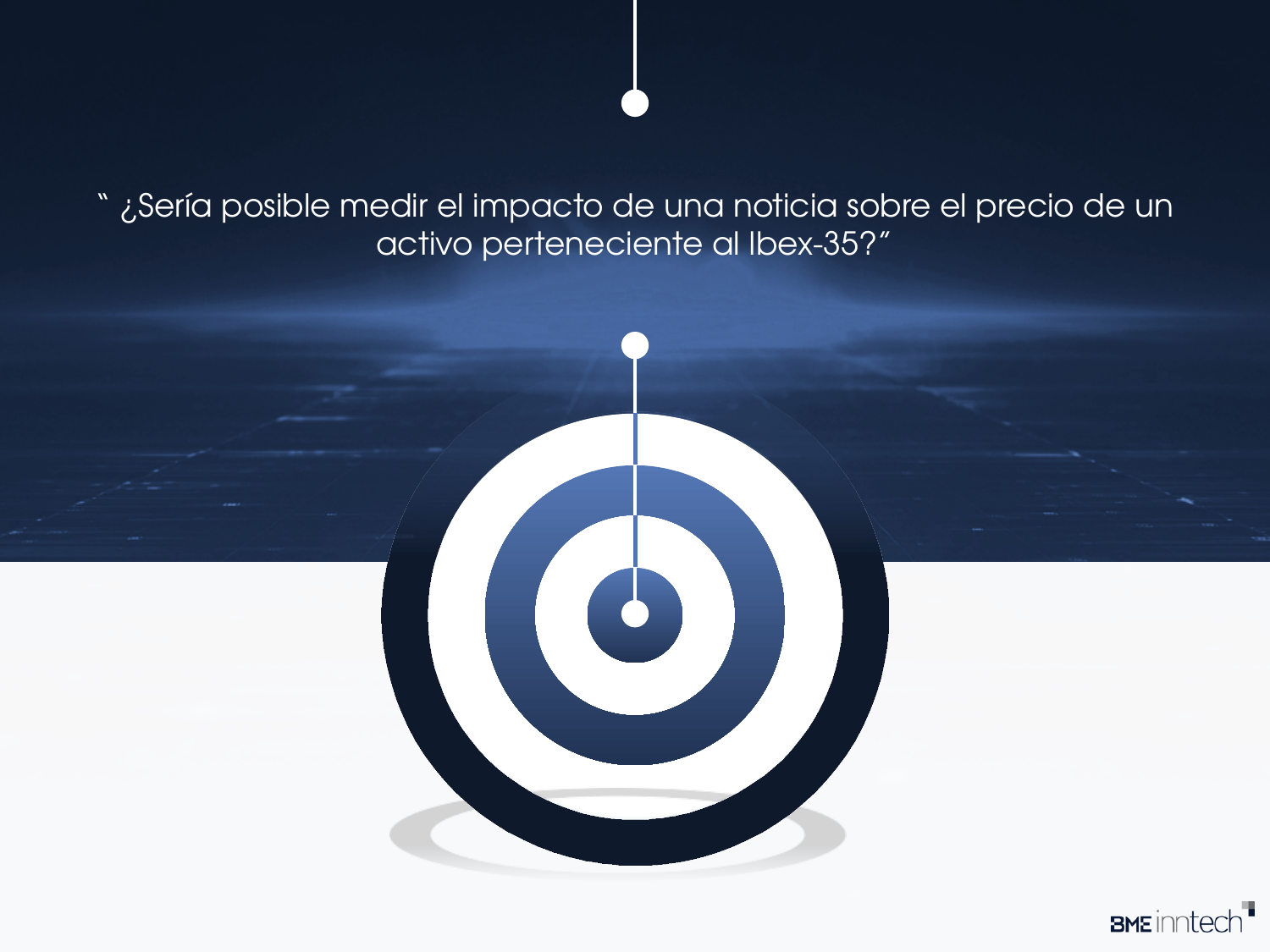

“ ¿Sería posible medir el impacto de una noticia sobre el precio de un activo perteneciente al Ibex-35?”